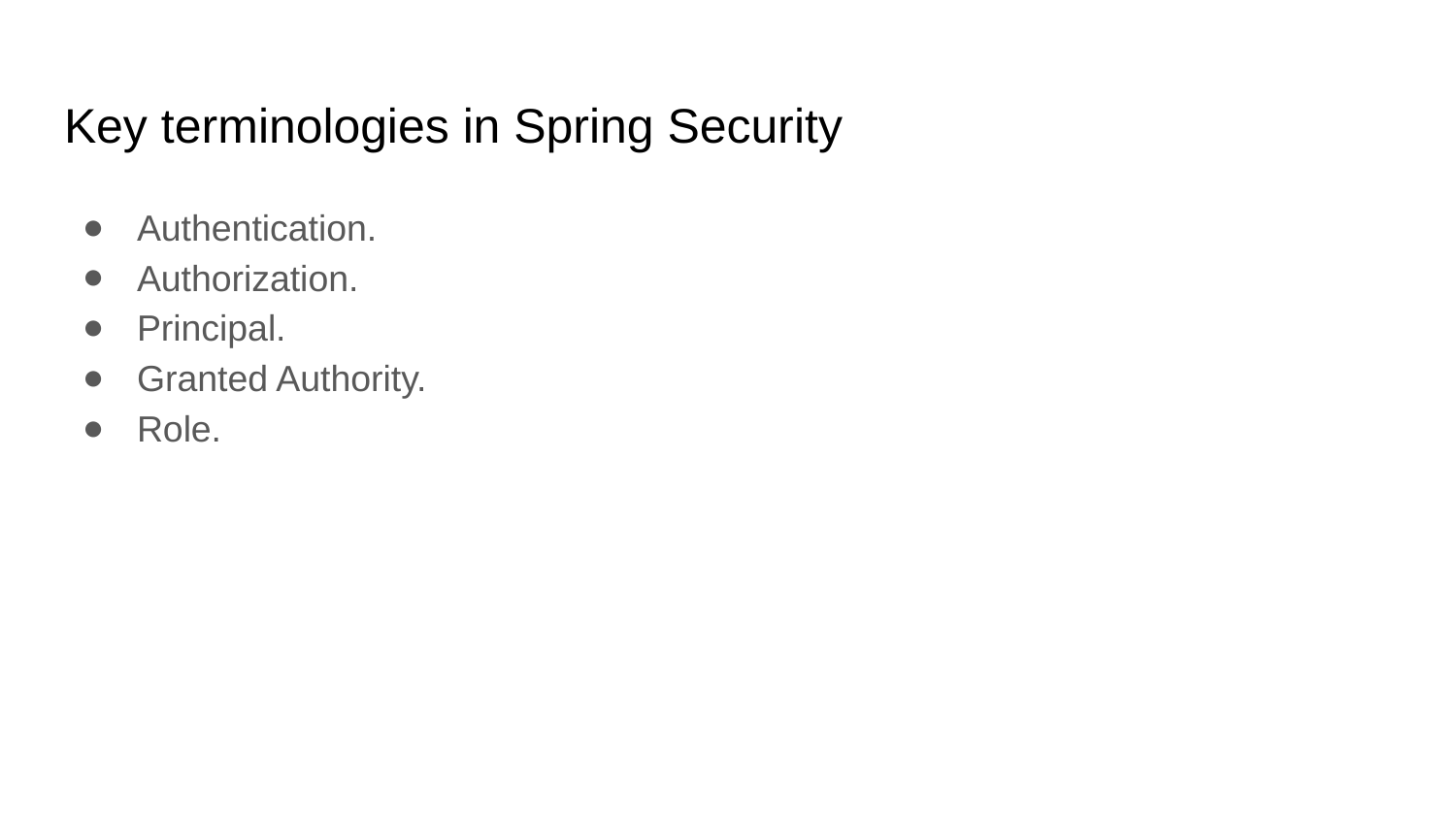

# Key terminologies in Spring Security

Authentication.
Authorization.
Principal.
Granted Authority.
Role.